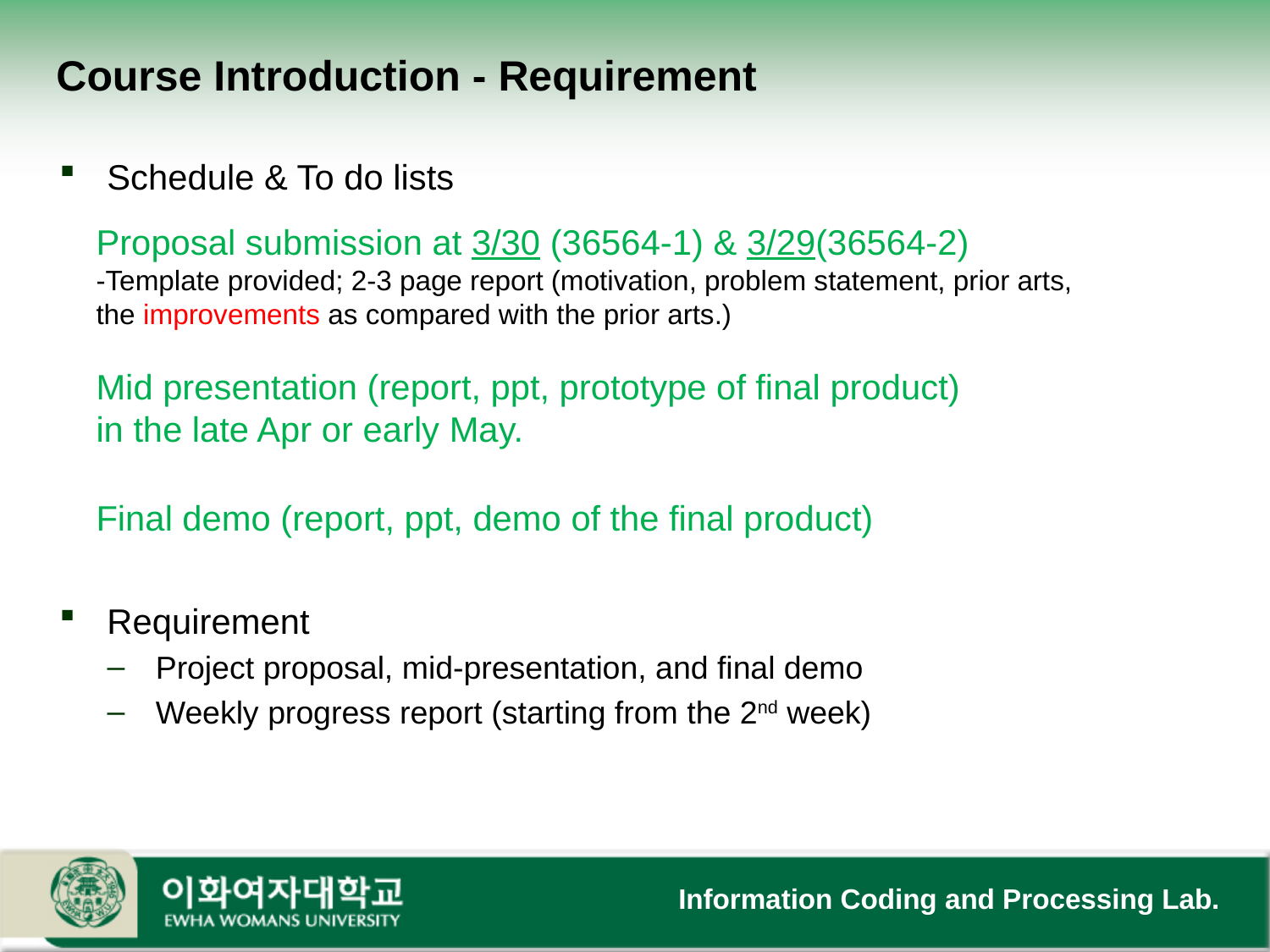

# Course Introduction - Requirement
Schedule & To do lists

Requirement
Project proposal, mid-presentation, and final demo
Weekly progress report (starting from the 2nd week)
Proposal submission at 3/30 (36564-1) & 3/29(36564-2)
-Template provided; 2-3 page report (motivation, problem statement, prior arts, the improvements as compared with the prior arts.)
Mid presentation (report, ppt, prototype of final product) in the late Apr or early May.
Final demo (report, ppt, demo of the final product)